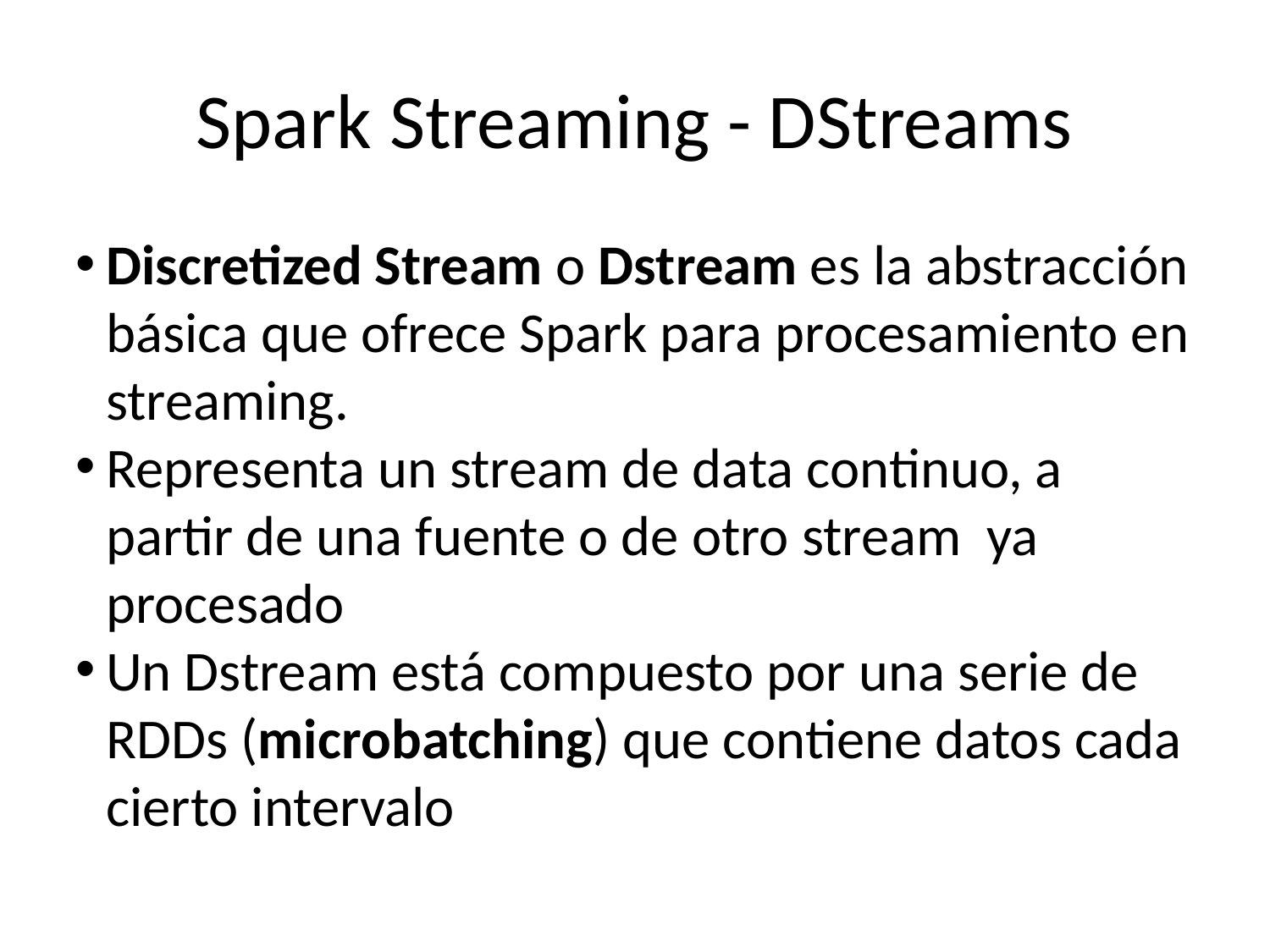

Spark Streaming - DStreams
Discretized Stream o Dstream es la abstracción básica que ofrece Spark para procesamiento en streaming.
Representa un stream de data continuo, a partir de una fuente o de otro stream  ya procesado
Un Dstream está compuesto por una serie de RDDs (microbatching) que contiene datos cada cierto intervalo